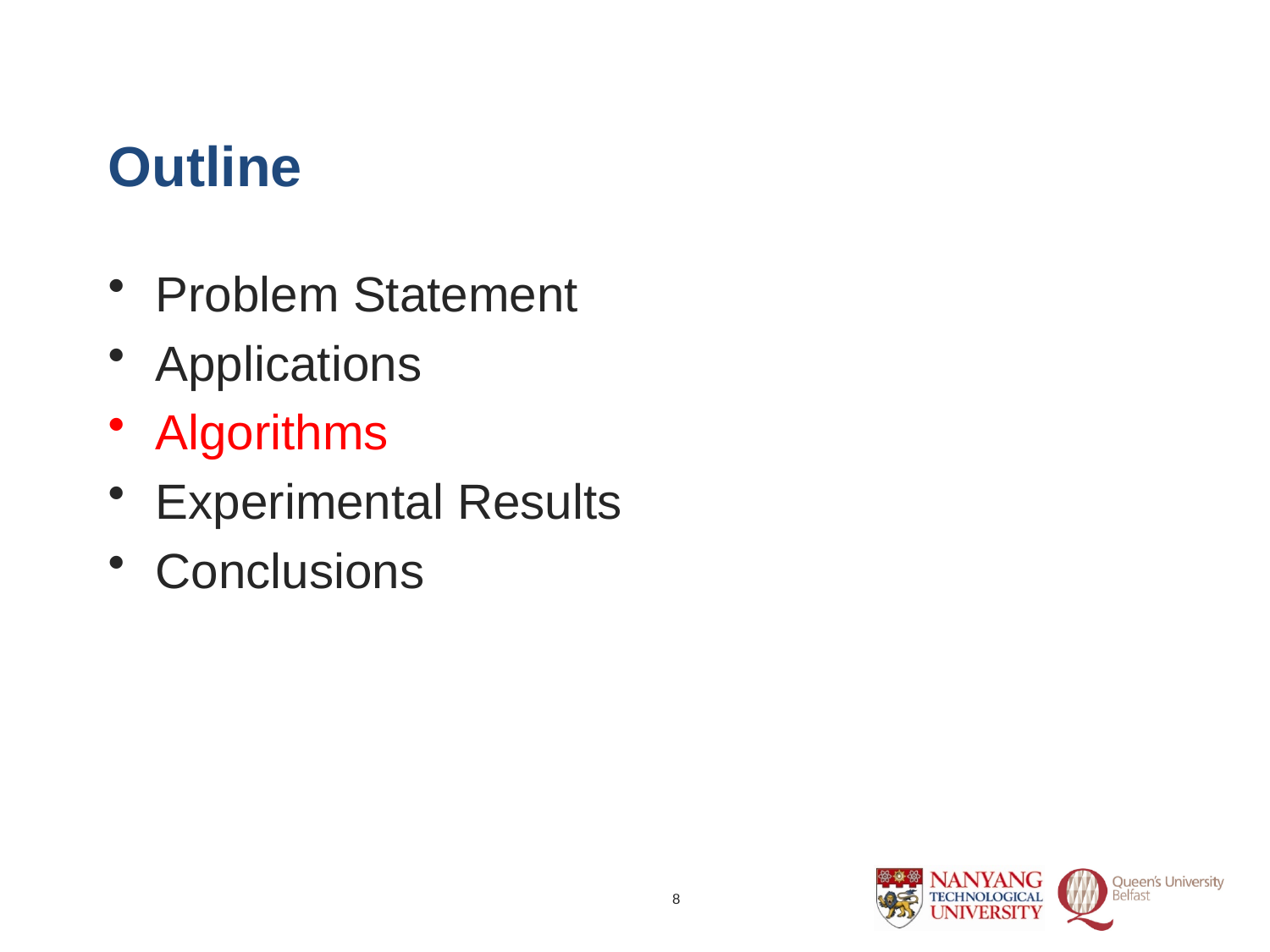

# Outline
Problem Statement
Applications
Algorithms
Experimental Results
Conclusions
8